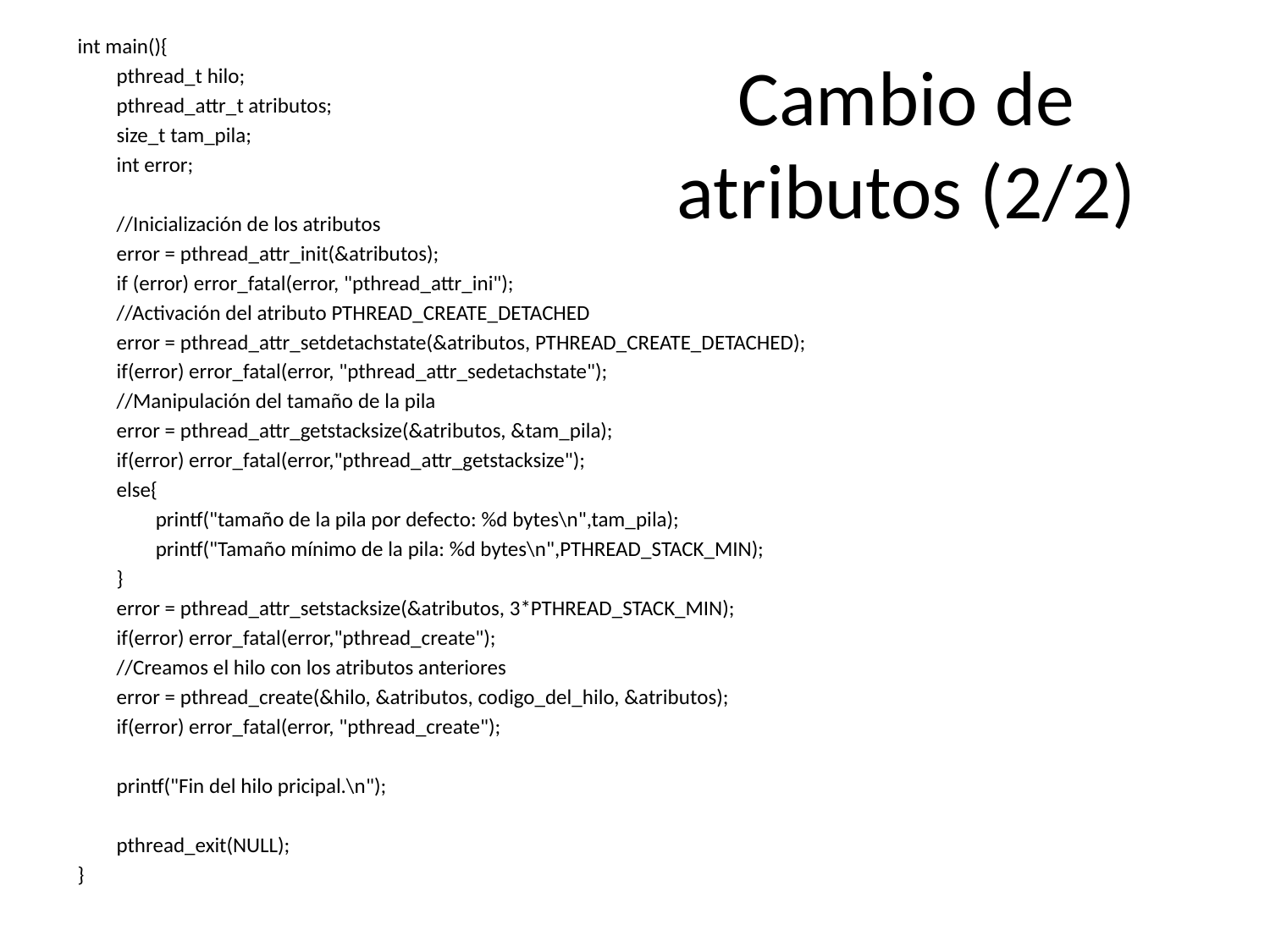

# Cambio de atributos (2/2)
int main(){
        pthread_t hilo;
        pthread_attr_t atributos;
        size_t tam_pila;
        int error;

        //Inicialización de los atributos
        error = pthread_attr_init(&atributos);
        if (error) error_fatal(error, "pthread_attr_ini");
        //Activación del atributo PTHREAD_CREATE_DETACHED
        error = pthread_attr_setdetachstate(&atributos, PTHREAD_CREATE_DETACHED);
        if(error) error_fatal(error, "pthread_attr_sedetachstate");
        //Manipulación del tamaño de la pila
        error = pthread_attr_getstacksize(&atributos, &tam_pila);
        if(error) error_fatal(error,"pthread_attr_getstacksize");
        else{
                printf("tamaño de la pila por defecto: %d bytes\n",tam_pila);
                printf("Tamaño mínimo de la pila: %d bytes\n",PTHREAD_STACK_MIN);
        }
        error = pthread_attr_setstacksize(&atributos, 3*PTHREAD_STACK_MIN);
        if(error) error_fatal(error,"pthread_create");
        //Creamos el hilo con los atributos anteriores
        error = pthread_create(&hilo, &atributos, codigo_del_hilo, &atributos);
        if(error) error_fatal(error, "pthread_create");

        printf("Fin del hilo pricipal.\n");

        pthread_exit(NULL);
}